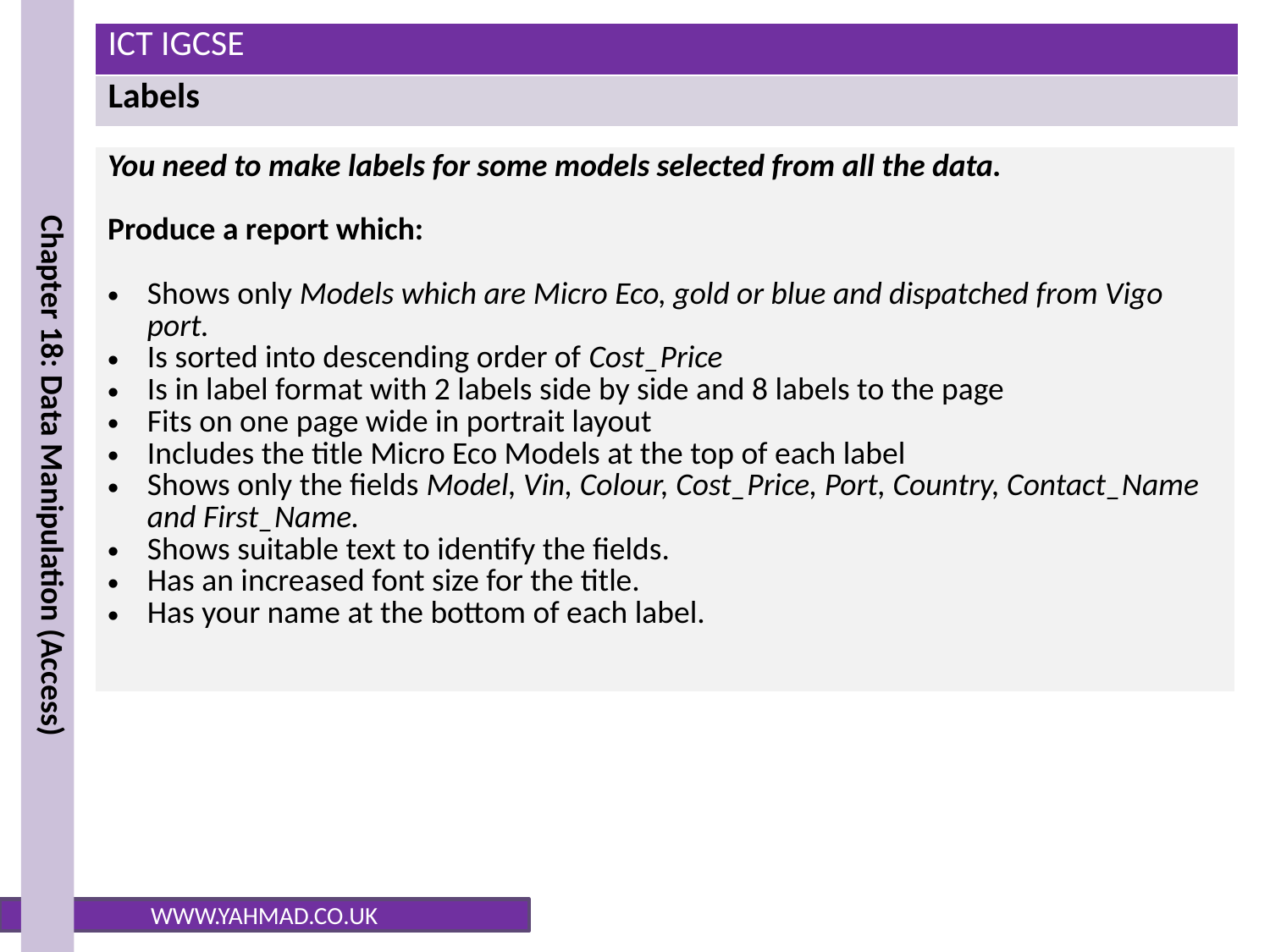

| You need to make labels for some models selected from all the data. Produce a report which: Shows only Models which are Micro Eco, gold or blue and dispatched from Vigo port. Is sorted into descending order of Cost\_Price Is in label format with 2 labels side by side and 8 labels to the page Fits on one page wide in portrait layout Includes the title Micro Eco Models at the top of each label Shows only the fields Model, Vin, Colour, Cost\_Price, Port, Country, Contact\_Name and First\_Name. Shows suitable text to identify the fields. Has an increased font size for the title. Has your name at the bottom of each label. |
| --- |